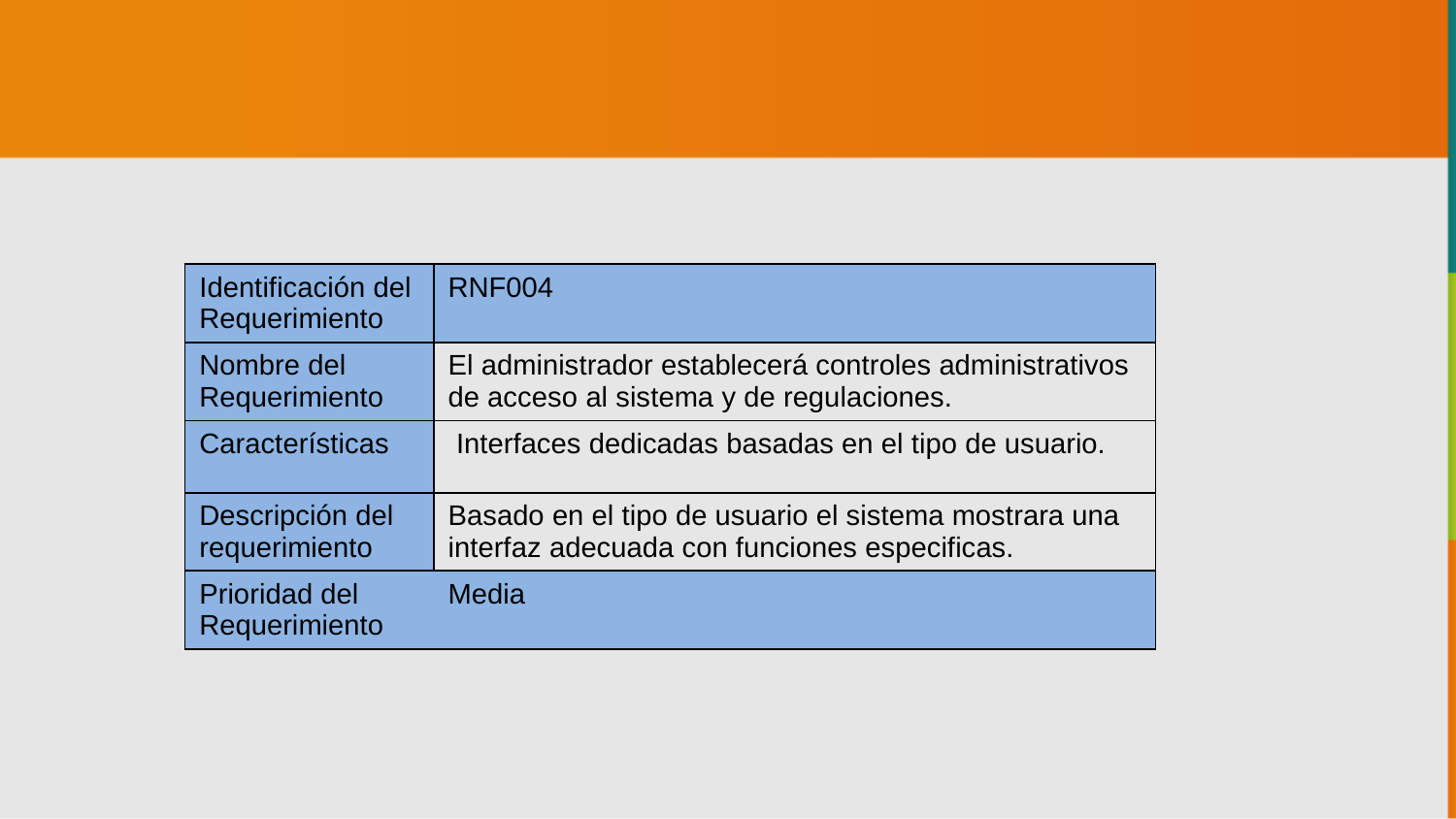

| Identificación del Requerimiento | RNF004 |
| --- | --- |
| Nombre del Requerimiento | El administrador establecerá controles administrativos de acceso al sistema y de regulaciones. |
| Características | Interfaces dedicadas basadas en el tipo de usuario. |
| Descripción del requerimiento | Basado en el tipo de usuario el sistema mostrara una interfaz adecuada con funciones especificas. |
| Prioridad del Requerimiento | Media |